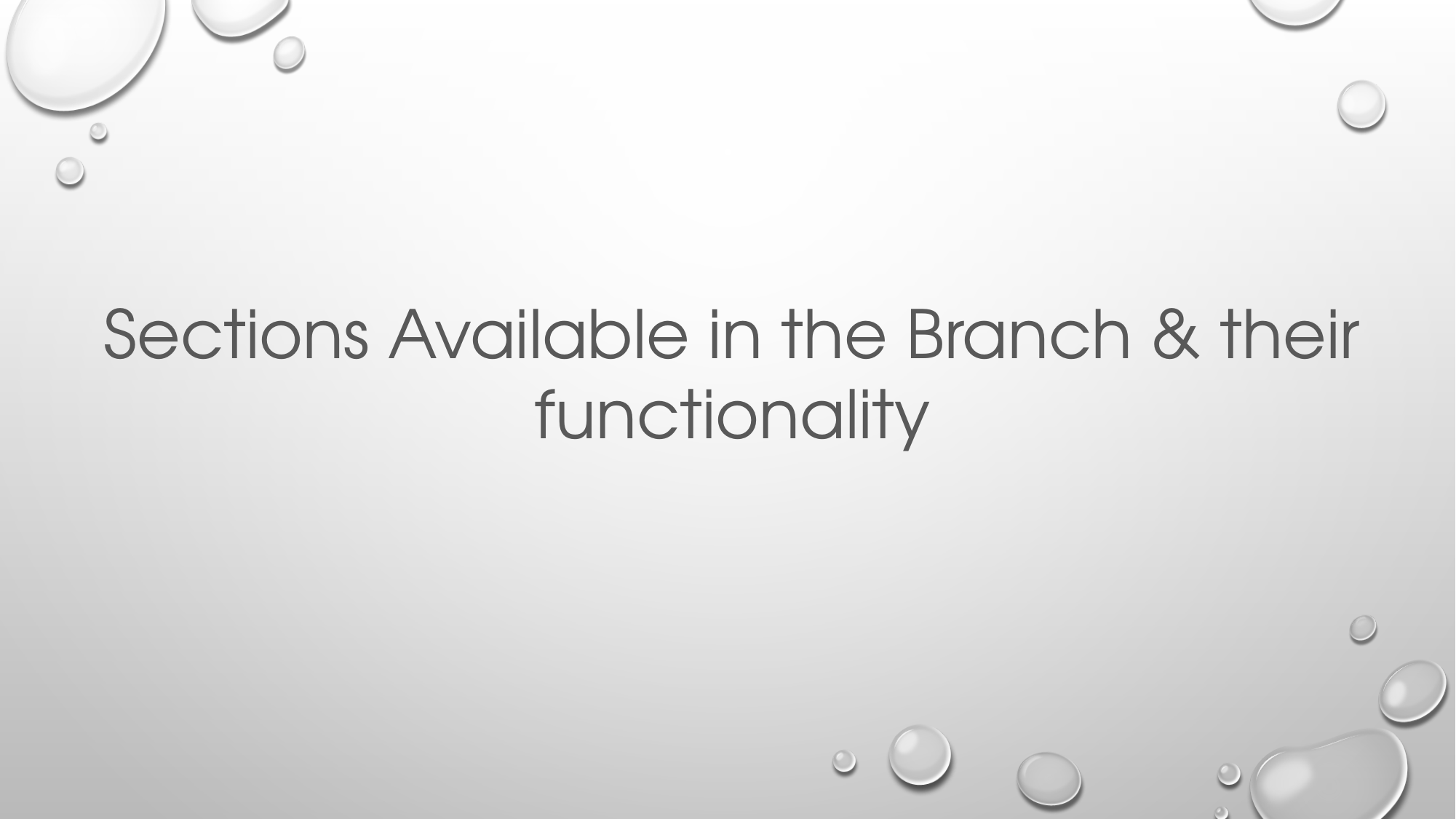

Sections Available in the Branch & their functionality